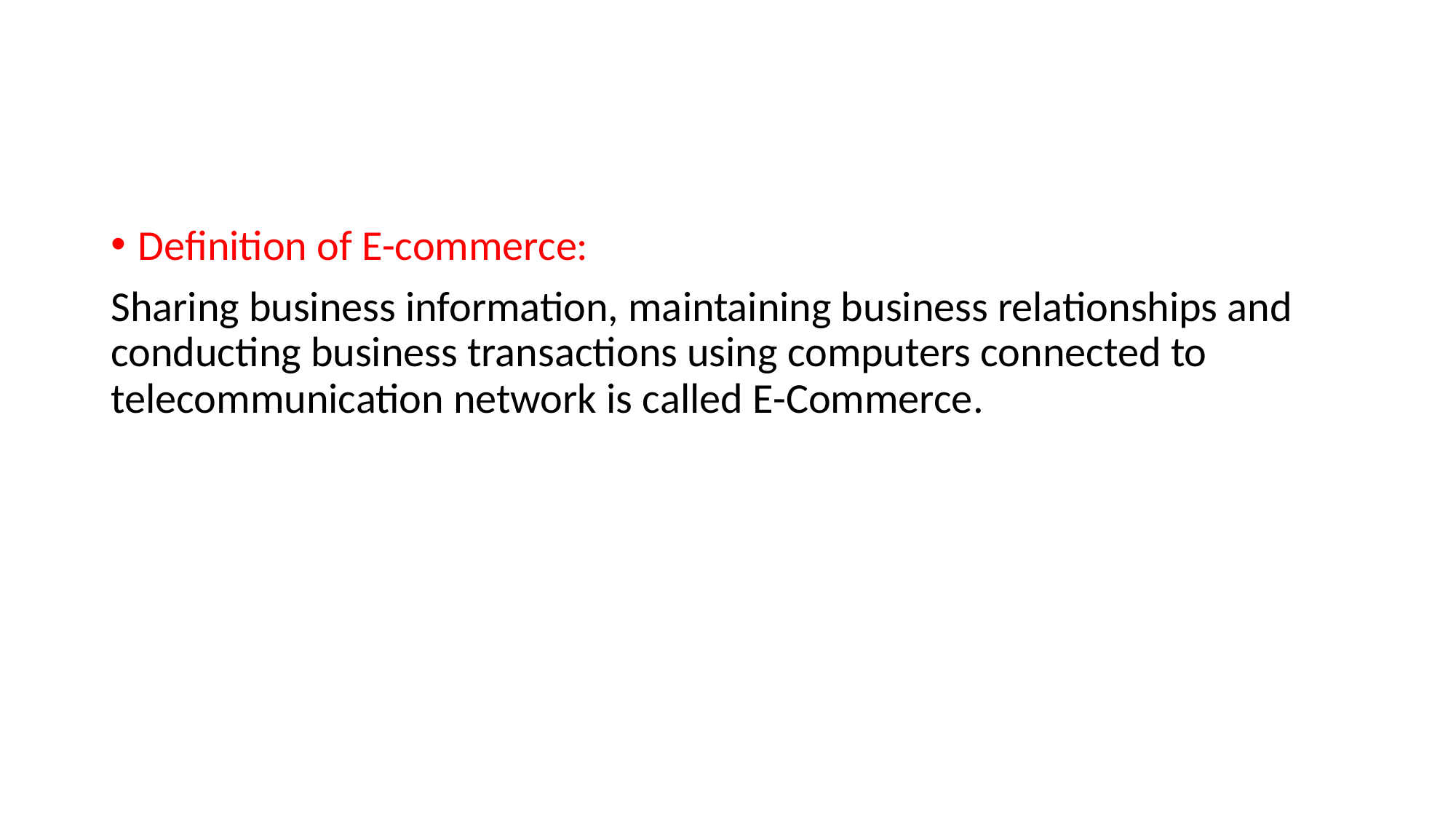

#
Definition of E-commerce:
Sharing business information, maintaining business relationships and conducting business transactions using computers connected to telecommunication network is called E-Commerce.